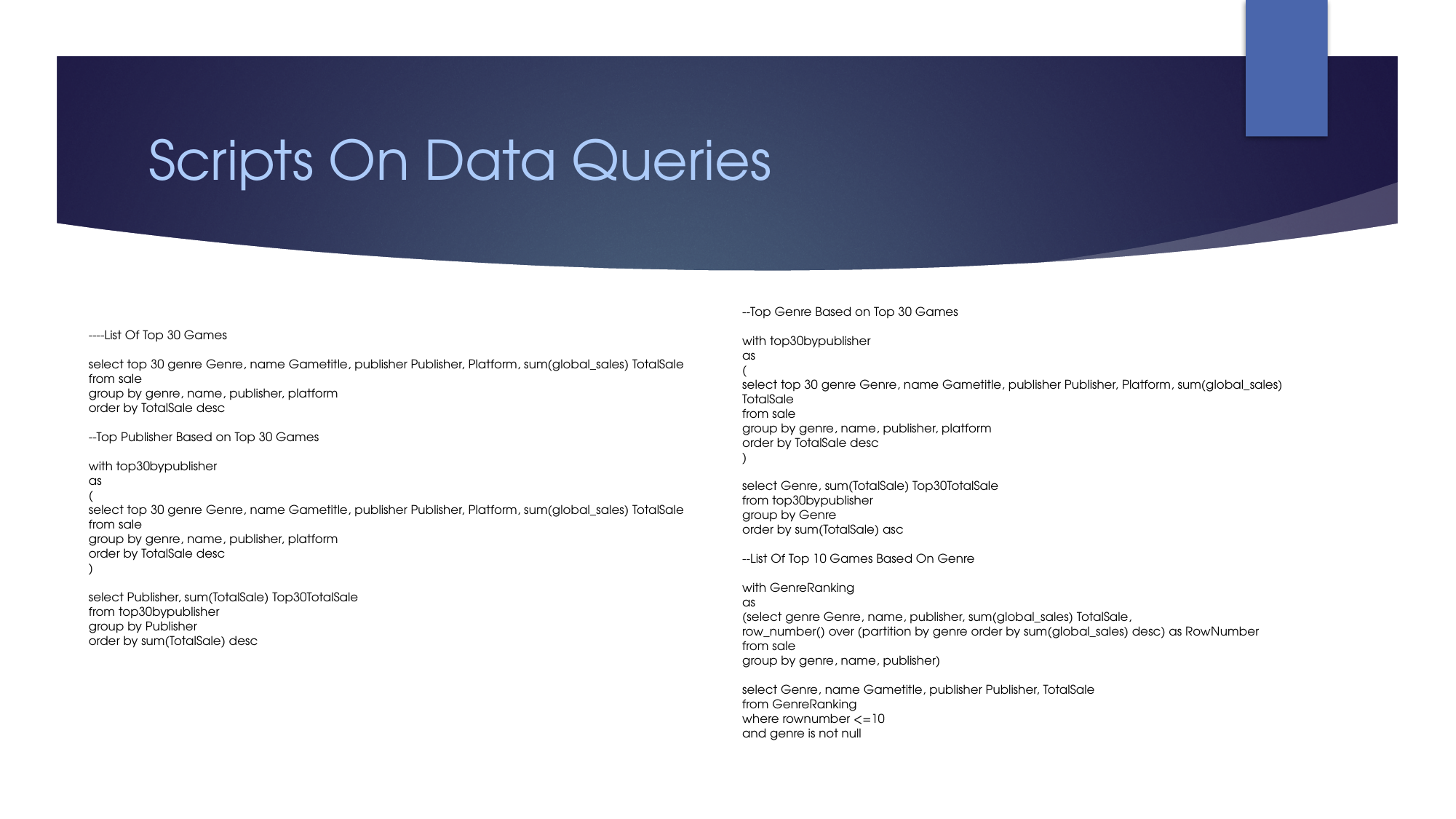

# Scripts On Data Queries

--Top Genre Based on Top 30 Games

with top30bypublisher
as
(
select top 30 genre Genre, name Gametitle, publisher Publisher, Platform, sum(global_sales) TotalSale
from sale
group by genre, name, publisher, platform
order by TotalSale desc
)

select Genre, sum(TotalSale) Top30TotalSale
from top30bypublisher
group by Genre
order by sum(TotalSale) asc

--List Of Top 10 Games Based On Genre

with GenreRanking
as
(select genre Genre, name, publisher, sum(global_sales) TotalSale,
row_number() over (partition by genre order by sum(global_sales) desc) as RowNumber
from sale
group by genre, name, publisher)

select Genre, name Gametitle, publisher Publisher, TotalSale
from GenreRanking
where rownumber <=10
and genre is not null

----List Of Top 30 Games

select top 30 genre Genre, name Gametitle, publisher Publisher, Platform, sum(global_sales) TotalSale
from sale
group by genre, name, publisher, platform
order by TotalSale desc

--Top Publisher Based on Top 30 Games

with top30bypublisher
as
(
select top 30 genre Genre, name Gametitle, publisher Publisher, Platform, sum(global_sales) TotalSale
from sale
group by genre, name, publisher, platform
order by TotalSale desc
)

select Publisher, sum(TotalSale) Top30TotalSale
from top30bypublisher
group by Publisher
order by sum(TotalSale) desc